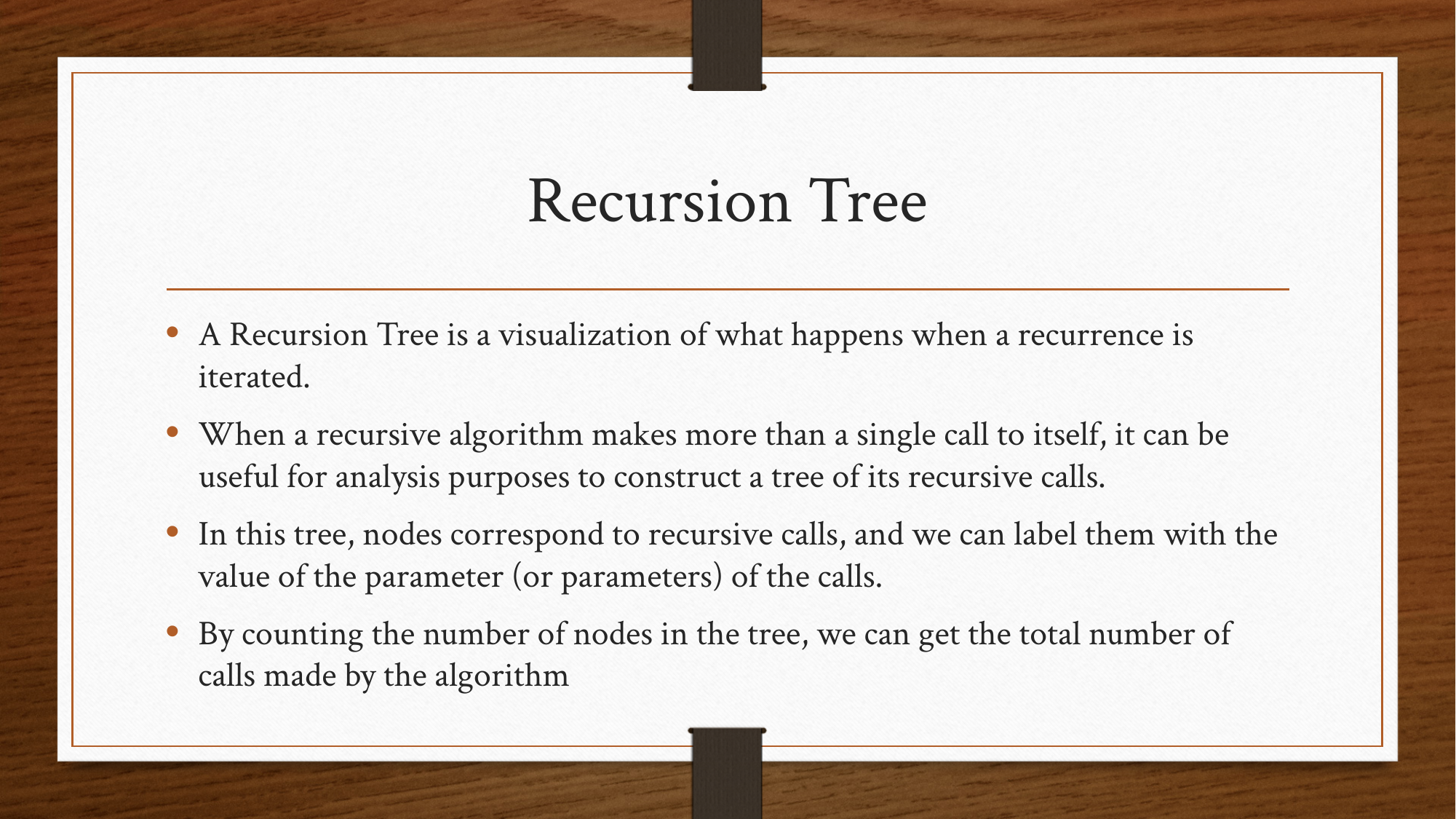

# Recursion Tree
A Recursion Tree is a visualization of what happens when a recurrence is iterated.
When a recursive algorithm makes more than a single call to itself, it can be useful for analysis purposes to construct a tree of its recursive calls.
In this tree, nodes correspond to recursive calls, and we can label them with the value of the parameter (or parameters) of the calls.
By counting the number of nodes in the tree, we can get the total number of calls made by the algorithm